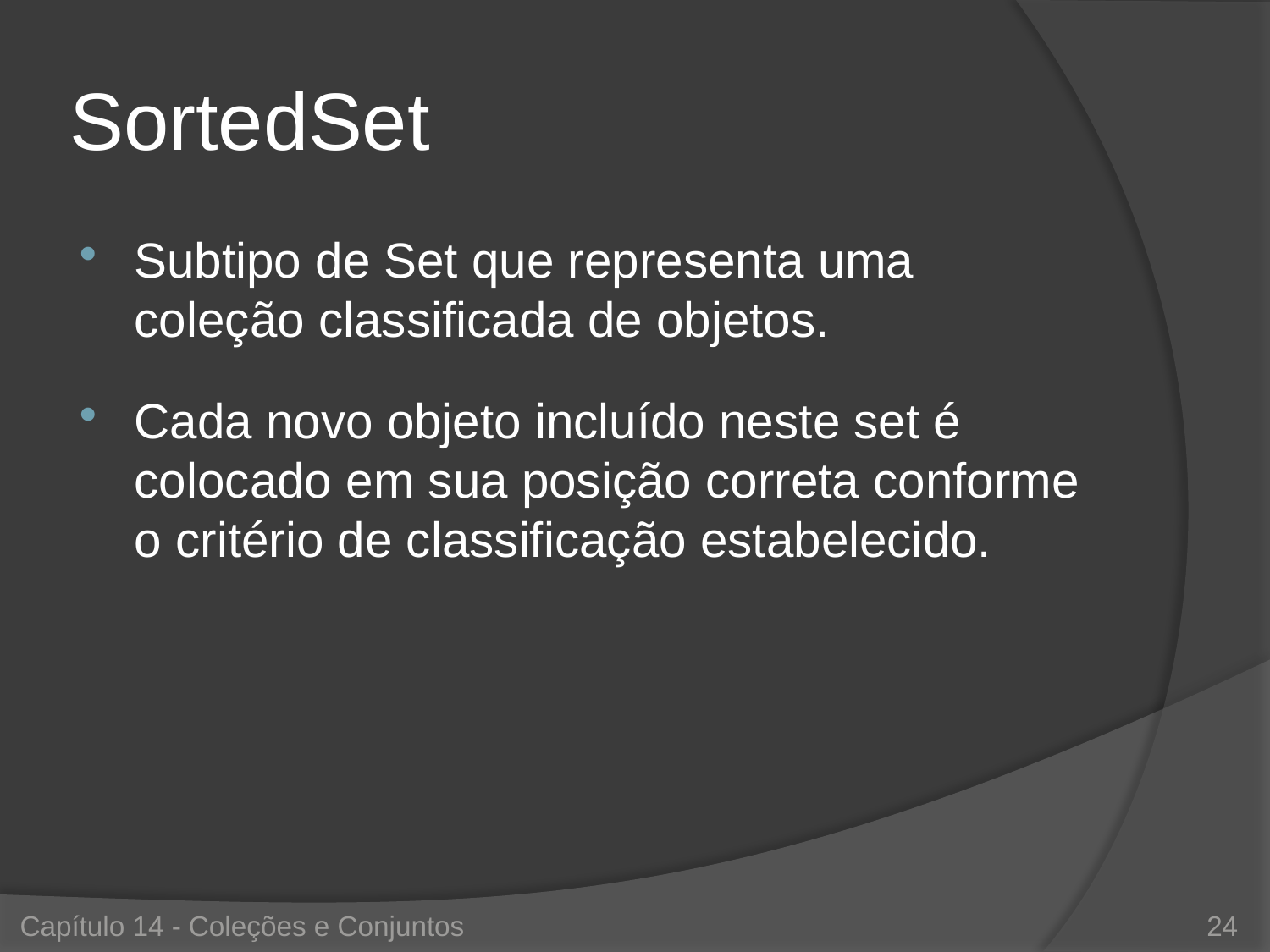

# SortedSet
Subtipo de Set que representa uma coleção classificada de objetos.
Cada novo objeto incluído neste set é colocado em sua posição correta conforme o critério de classificação estabelecido.
Capítulo 14 - Coleções e Conjuntos
24